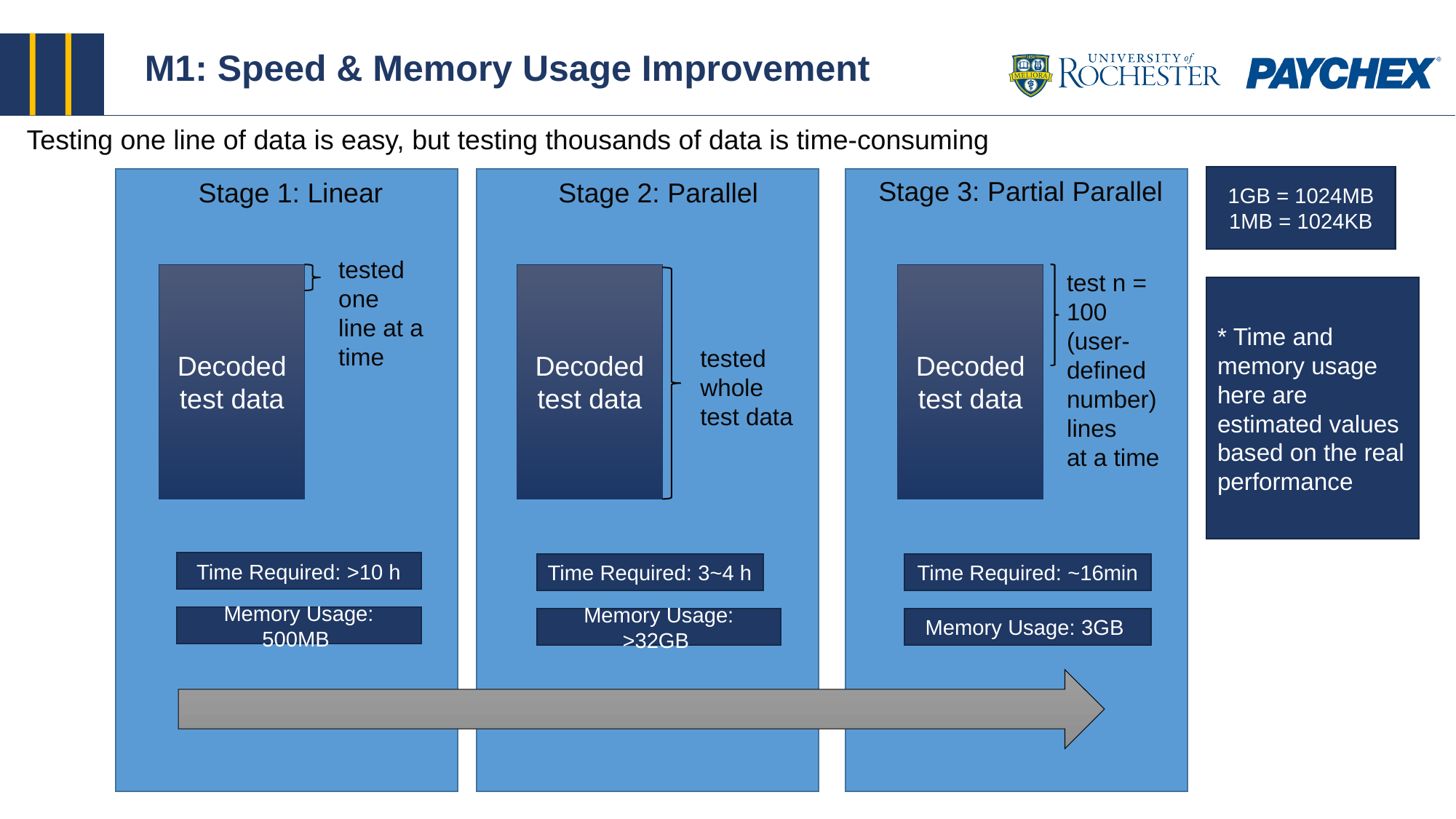

M1: Speed & Memory Usage Improvement
Testing one line of data is easy, but testing thousands of data is time-consuming
1GB = 1024MB
1MB = 1024KB

Stage 3: Partial Parallel

Stage 1: Linear
Stage 2: Parallel
tested one
line at a
time
test n = 100
(user-defined
number) lines
at a time
Decoded test data

Decoded test data
Decoded test data

tested whole
test data

Time Required: >10 h
Time Required: 3~4 h
Time Required: ~16min
Memory Usage: 500MB
Memory Usage: >32GB
Memory Usage: 3GB

* Time and memory usage here are estimated values
based on the real performance